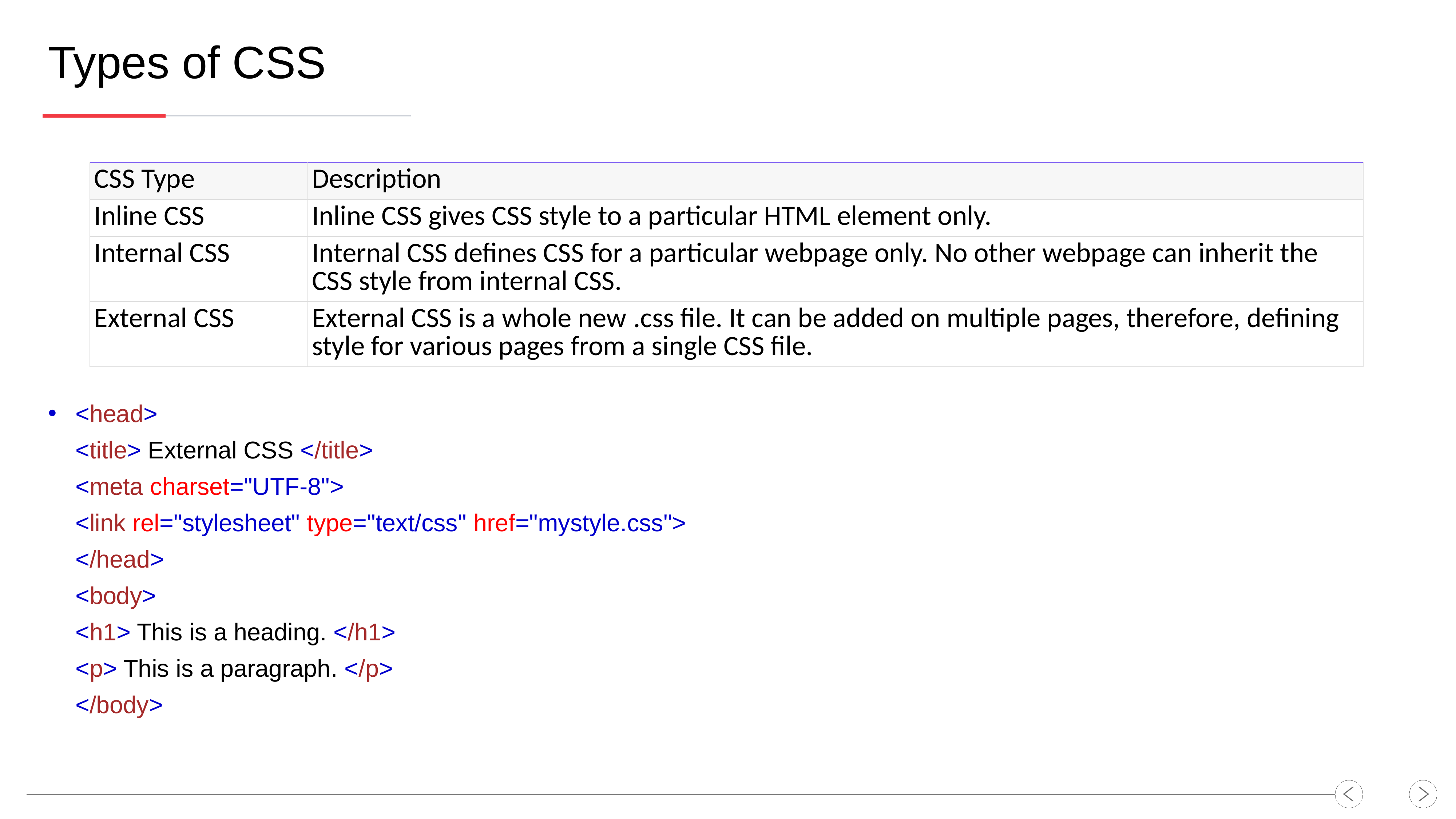

Types of CSS

<head>
<title> External CSS </title>
<meta charset="UTF-8">
<link rel="stylesheet" type="text/css" href="mystyle.css">
</head>
<body>
<h1> This is a heading. </h1>
<p> This is a paragraph. </p>
</body>

| CSS Type | Description |
| --- | --- |
| Inline CSS | Inline CSS gives CSS style to a particular HTML element only. |
| Internal CSS | Internal CSS defines CSS for a particular webpage only. No other webpage can inherit the CSS style from internal CSS. |
| External CSS | External CSS is a whole new .css file. It can be added on multiple pages, therefore, defining style for various pages from a single CSS file. |